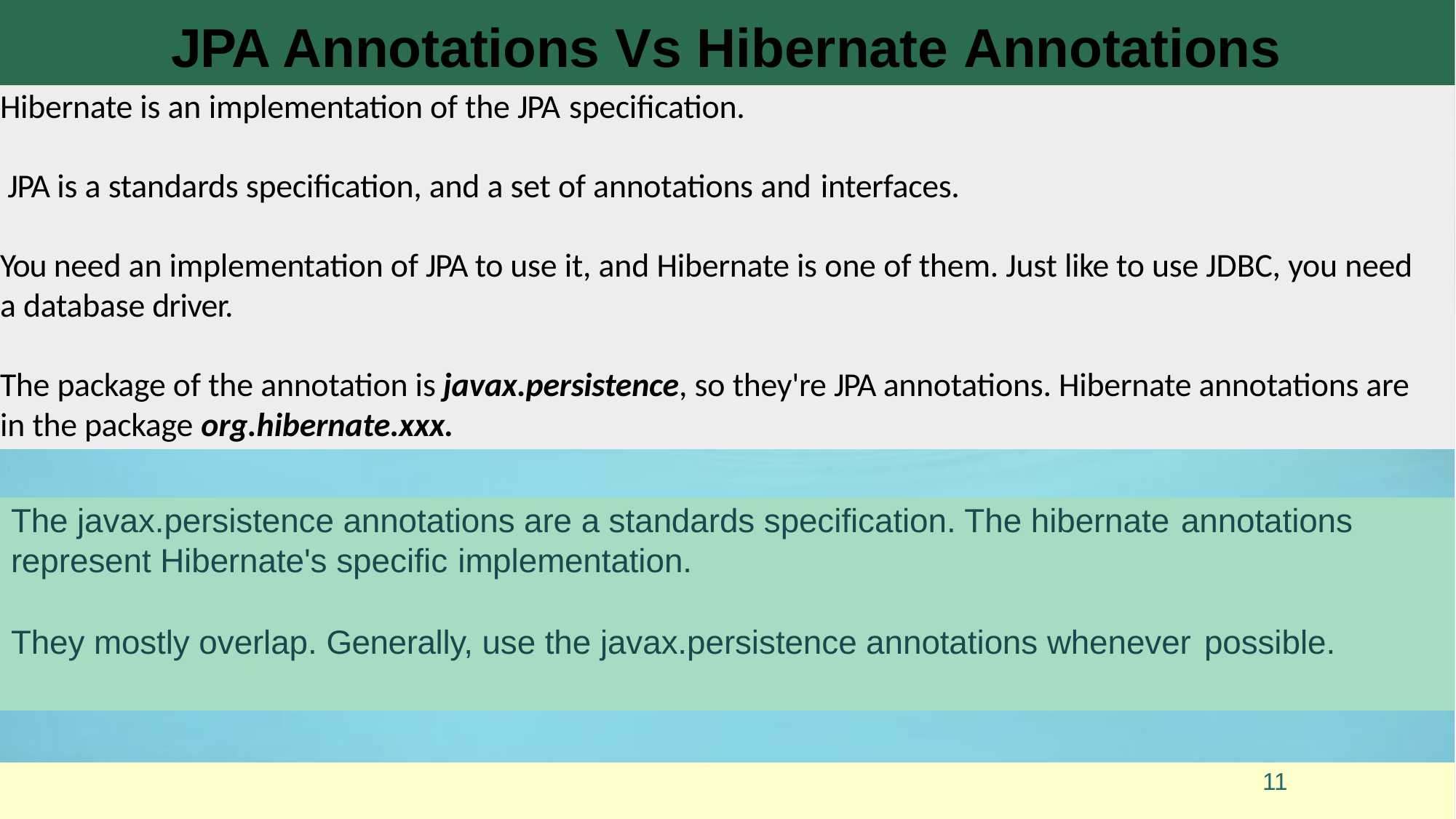

# JPA Annotations Vs Hibernate Annotations
Hibernate is an implementation of the JPA specification.

JPA is a standards specification, and a set of annotations and interfaces.

You need an implementation of JPA to use it, and Hibernate is one of them. Just like to use JDBC, you need  a database driver.

The package of the annotation is javax.persistence, so they're JPA annotations. Hibernate annotations are  in the package org.hibernate.xxx.

The javax.persistence annotations are a standards specification. The hibernate annotations
represent Hibernate's specific implementation.

They mostly overlap. Generally, use the javax.persistence annotations whenever possible.

11